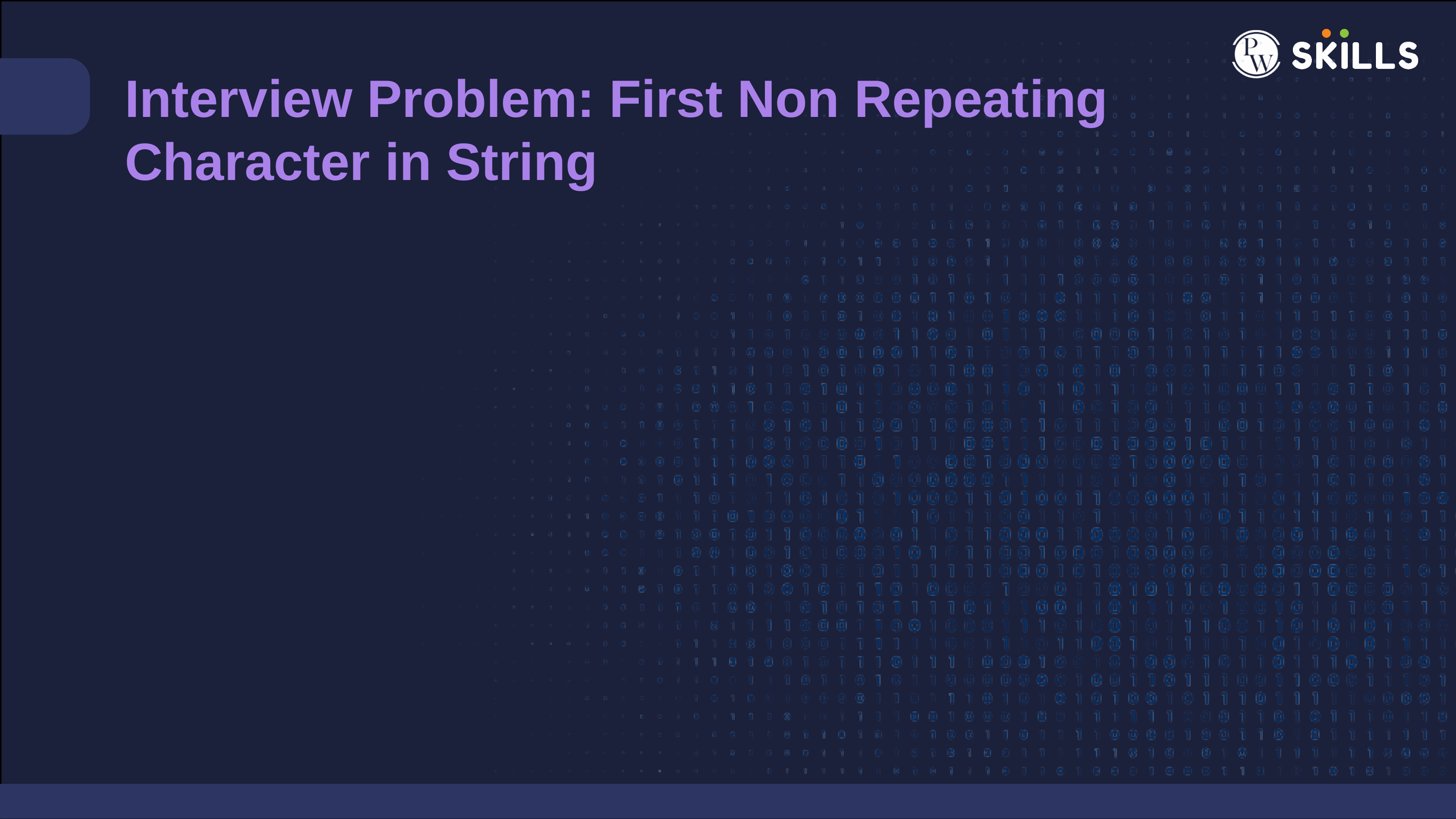

Interview Problem: First Non Repeating Character in String